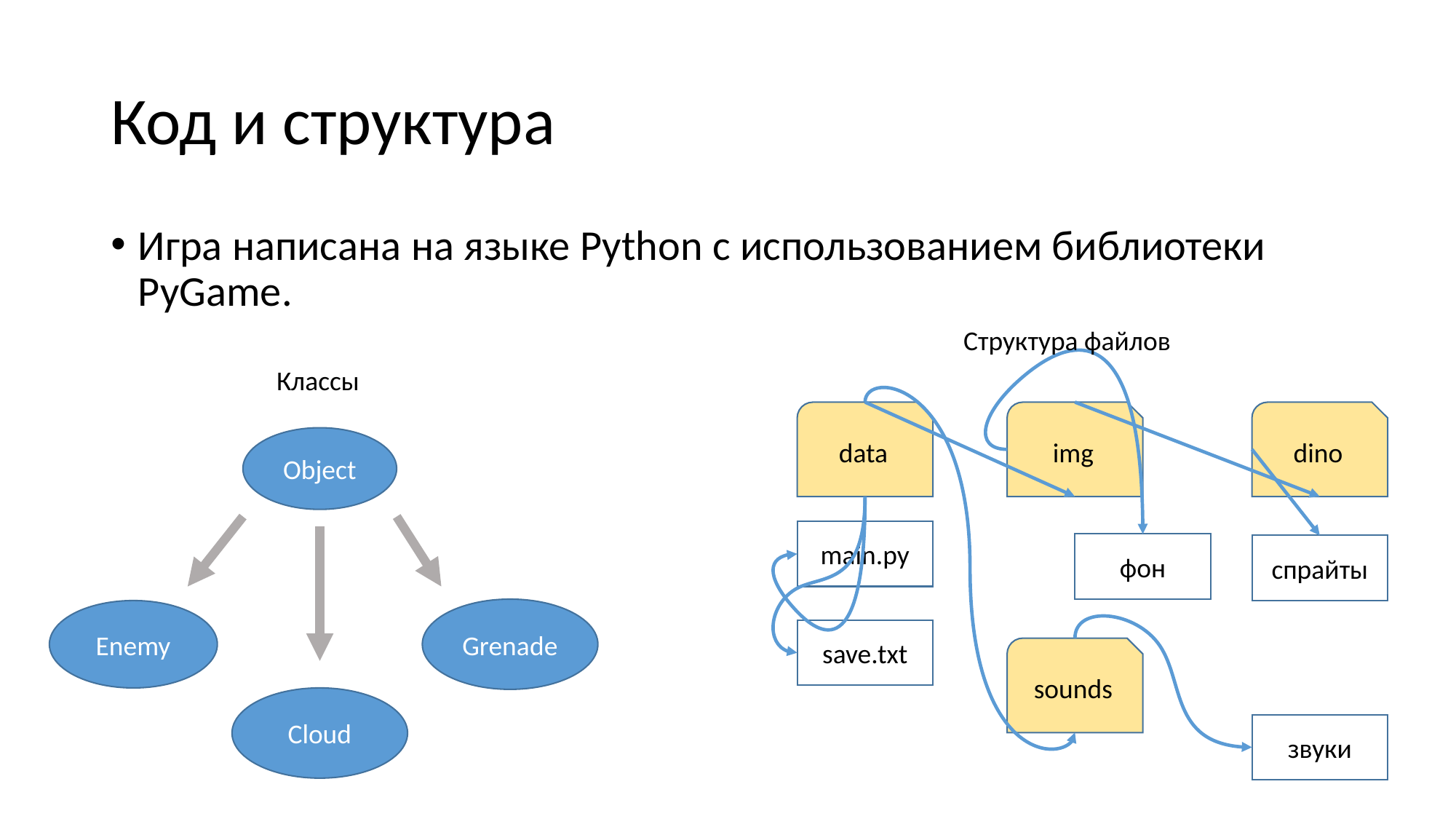

# Код и структура
Игра написана на языке Python с использованием библиотеки PyGame.
Структура файлов
Классы
data
img
dino
Object
main.py
фон
спрайты
Grenade
Enemy
save.txt
sounds
Cloud
звуки